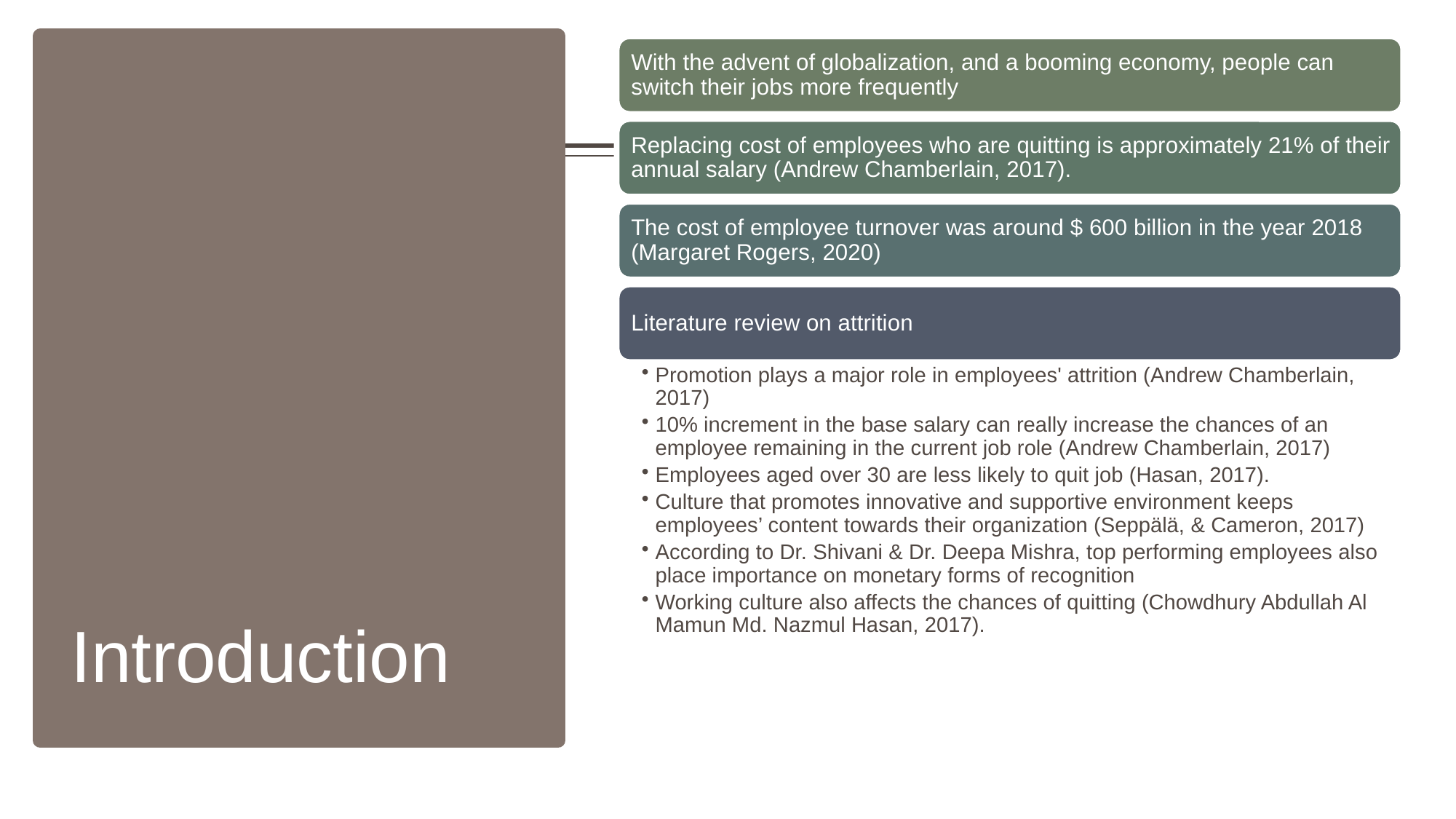

With the advent of globalization, and a booming economy, people can switch their jobs more frequently
Replacing cost of employees who are quitting is approximately 21% of their annual salary (Andrew Chamberlain, 2017).
The cost of employee turnover was around $ 600 billion in the year 2018 (Margaret Rogers, 2020)
Literature review on attrition
Promotion plays a major role in employees' attrition (Andrew Chamberlain, 2017)
10% increment in the base salary can really increase the chances of an employee remaining in the current job role (Andrew Chamberlain, 2017)
Employees aged over 30 are less likely to quit job (Hasan, 2017).
Culture that promotes innovative and supportive environment keeps employees’ content towards their organization (Seppälä, & Cameron, 2017)
According to Dr. Shivani & Dr. Deepa Mishra, top performing employees also place importance on monetary forms of recognition
Working culture also affects the chances of quitting (Chowdhury Abdullah Al Mamun Md. Nazmul Hasan, 2017).
# Introduction